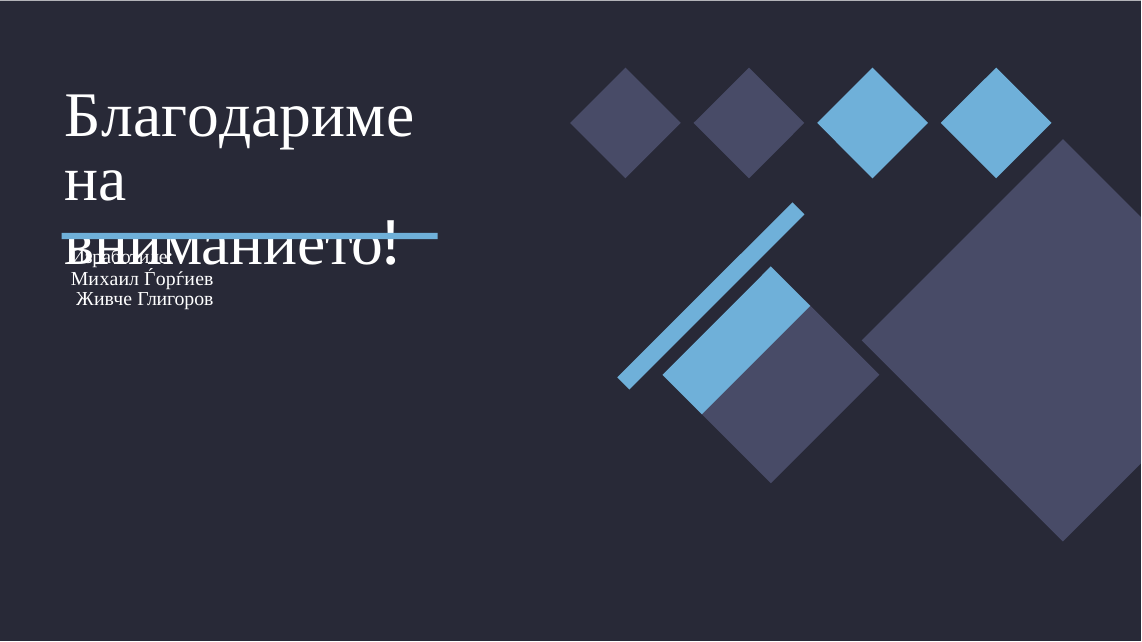

Благодариме на  вниманието!

Изработиле:
Михаил Ѓорѓиев  Живче Глигоров